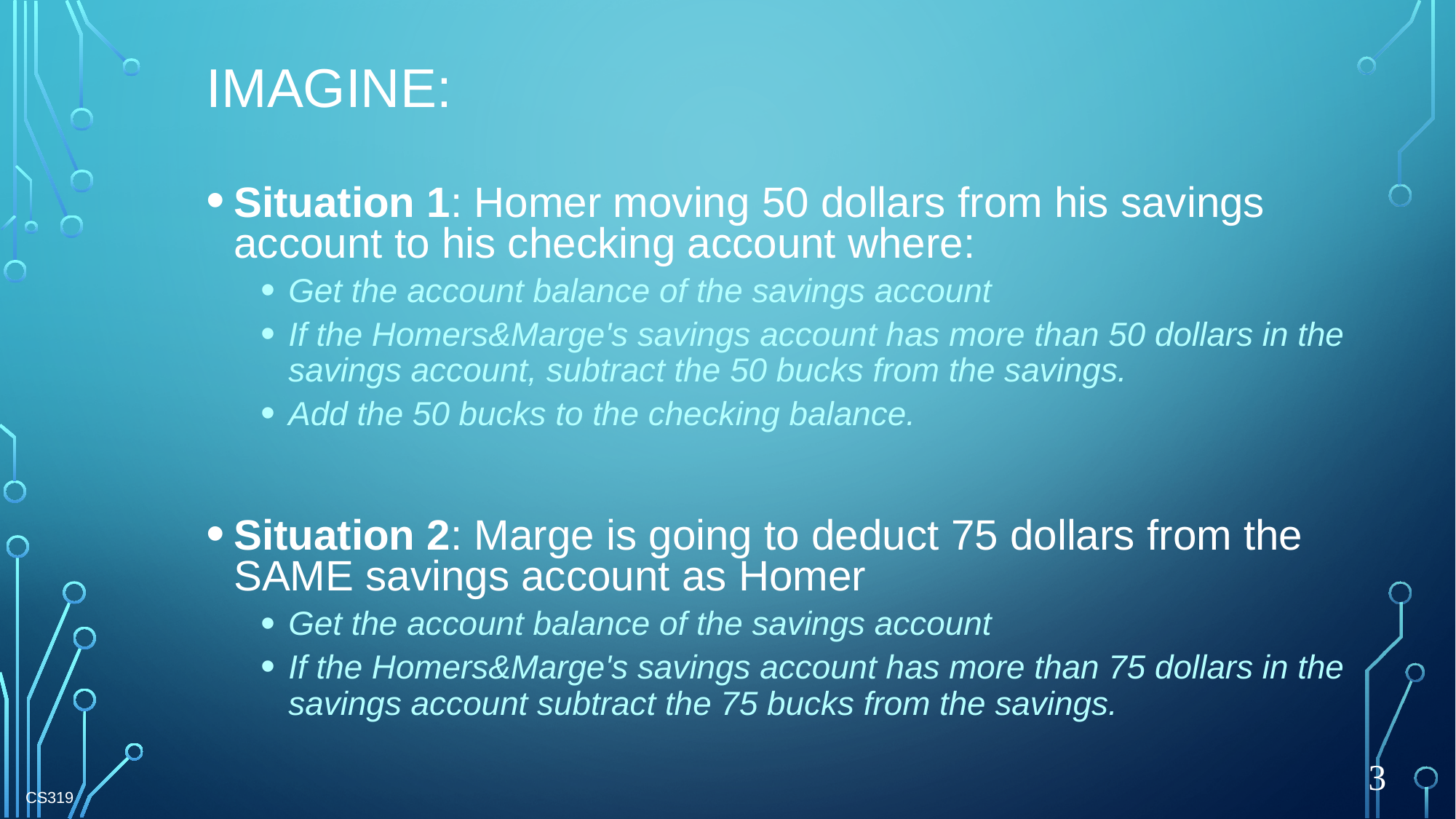

# Imagine:
Situation 1: Homer moving 50 dollars from his savings account to his checking account where:
Get the account balance of the savings account
If the Homers&Marge's savings account has more than 50 dollars in the savings account, subtract the 50 bucks from the savings.
Add the 50 bucks to the checking balance.

Situation 2: Marge is going to deduct 75 dollars from the SAME savings account as Homer
Get the account balance of the savings account
If the Homers&Marge's savings account has more than 75 dollars in the savings account subtract the 75 bucks from the savings.
3
CS319